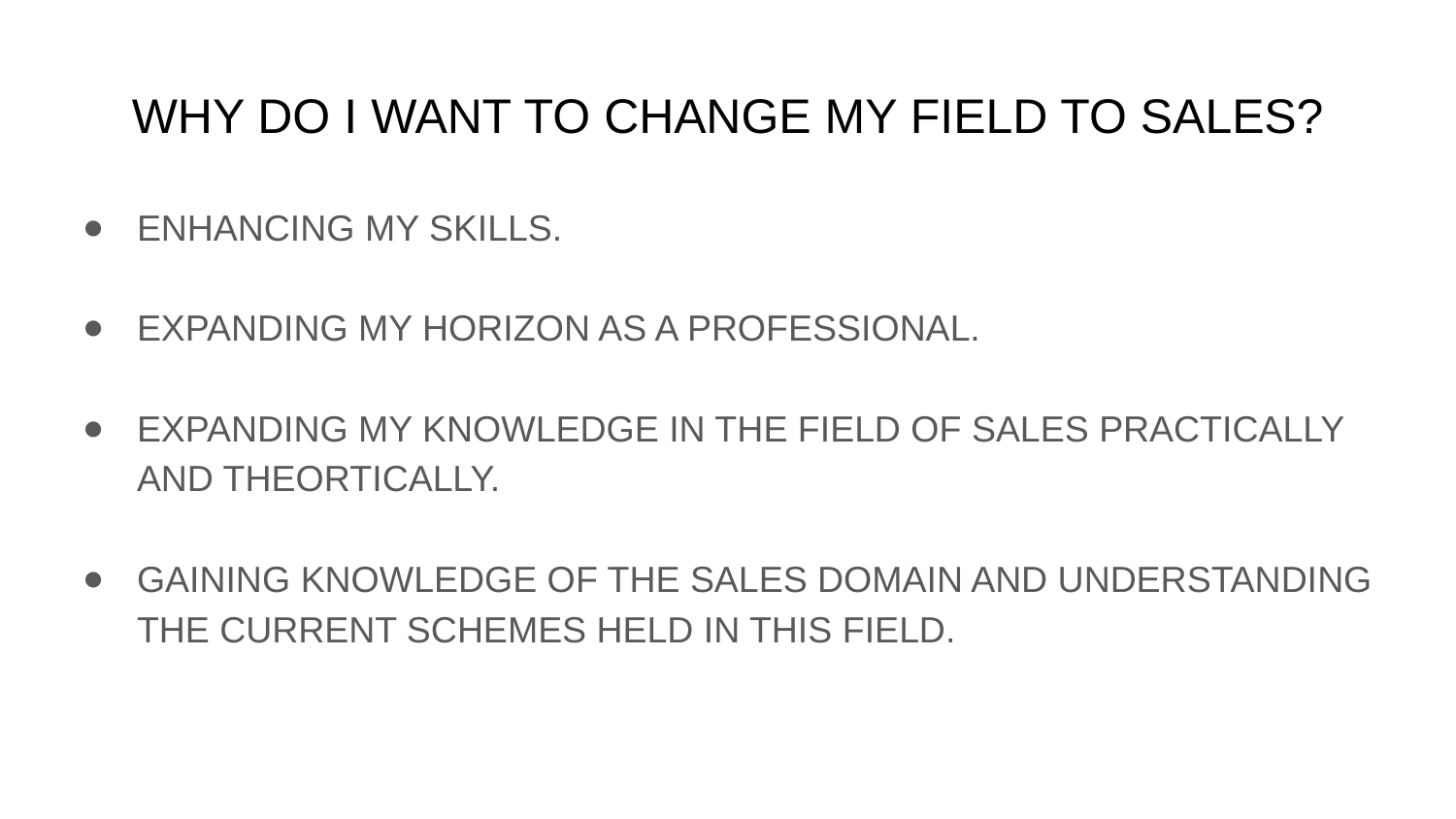

# WHY DO I WANT TO CHANGE MY FIELD TO SALES?
ENHANCING MY SKILLS.

EXPANDING MY HORIZON AS A PROFESSIONAL.

EXPANDING MY KNOWLEDGE IN THE FIELD OF SALES PRACTICALLY AND THEORTICALLY.

GAINING KNOWLEDGE OF THE SALES DOMAIN AND UNDERSTANDING THE CURRENT SCHEMES HELD IN THIS FIELD.